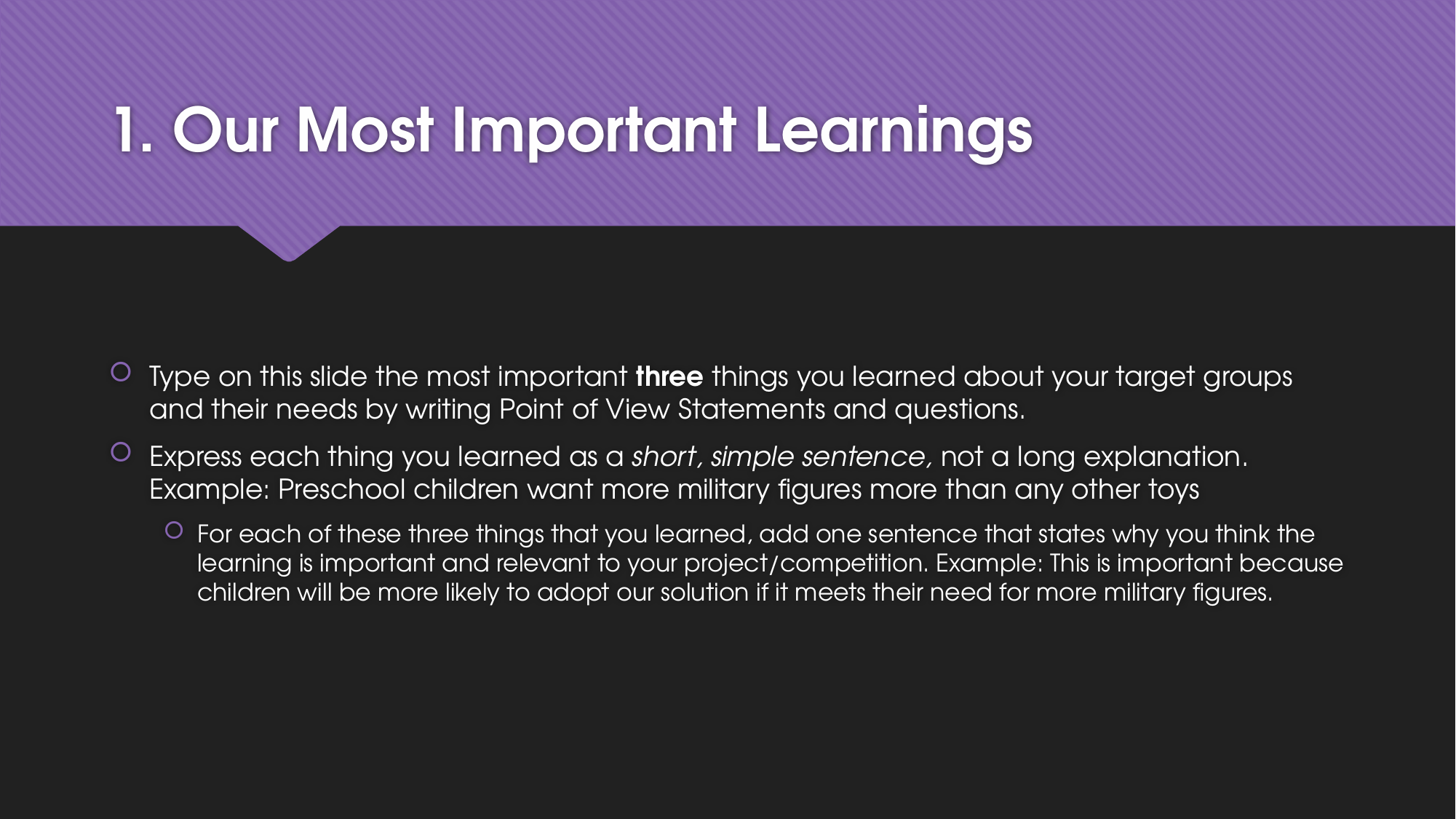

# 1. Our Most Important Learnings
Type on this slide the most important three things you learned about your target groups and their needs by writing Point of View Statements and questions.
Express each thing you learned as a short, simple sentence, not a long explanation. Example: Preschool children want more military figures more than any other toys
For each of these three things that you learned, add one sentence that states why you think the learning is important and relevant to your project/competition. Example: This is important because children will be more likely to adopt our solution if it meets their need for more military figures.